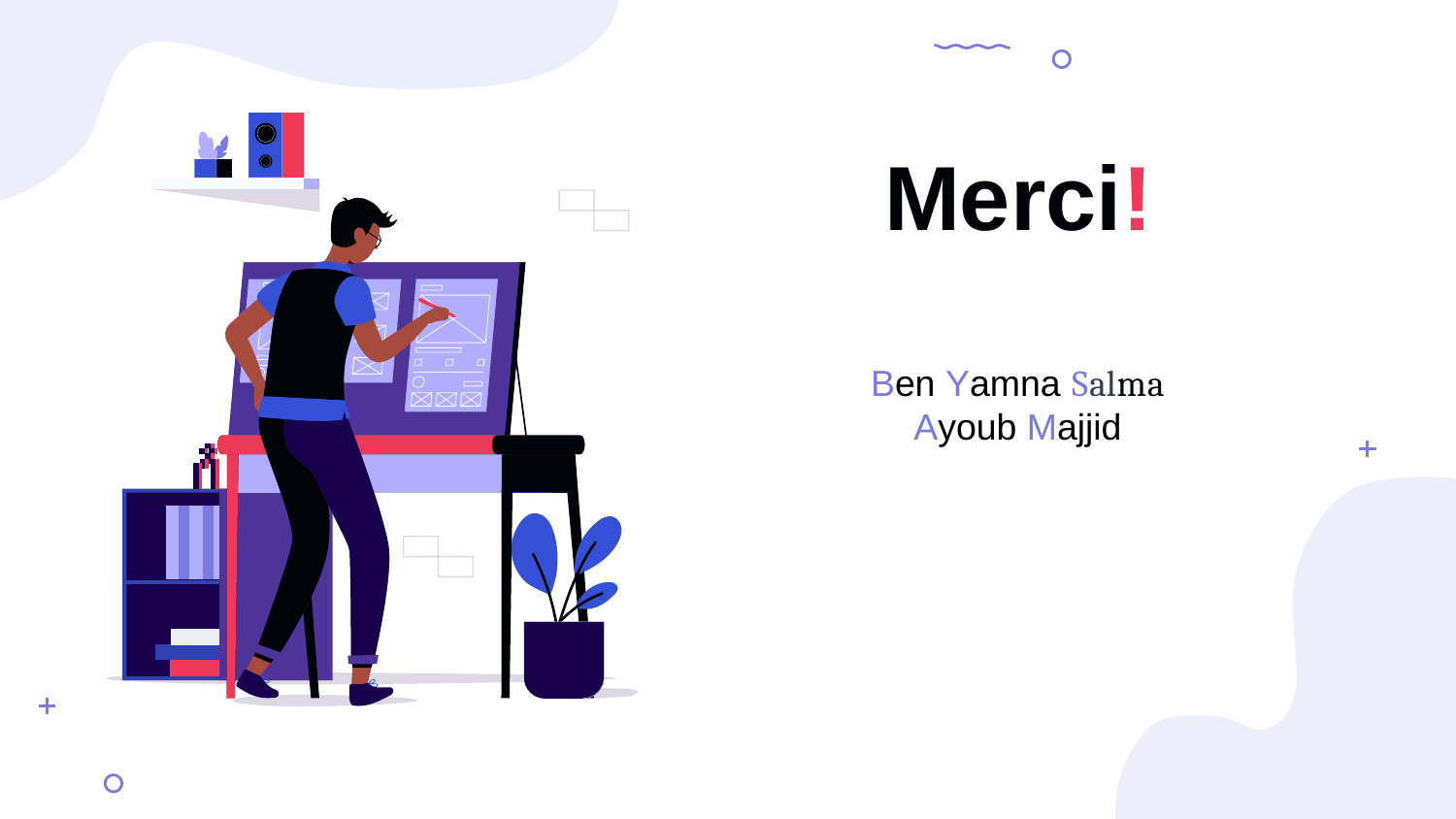

# Merci!
Ben Yamna Salma
Ayoub Majjid